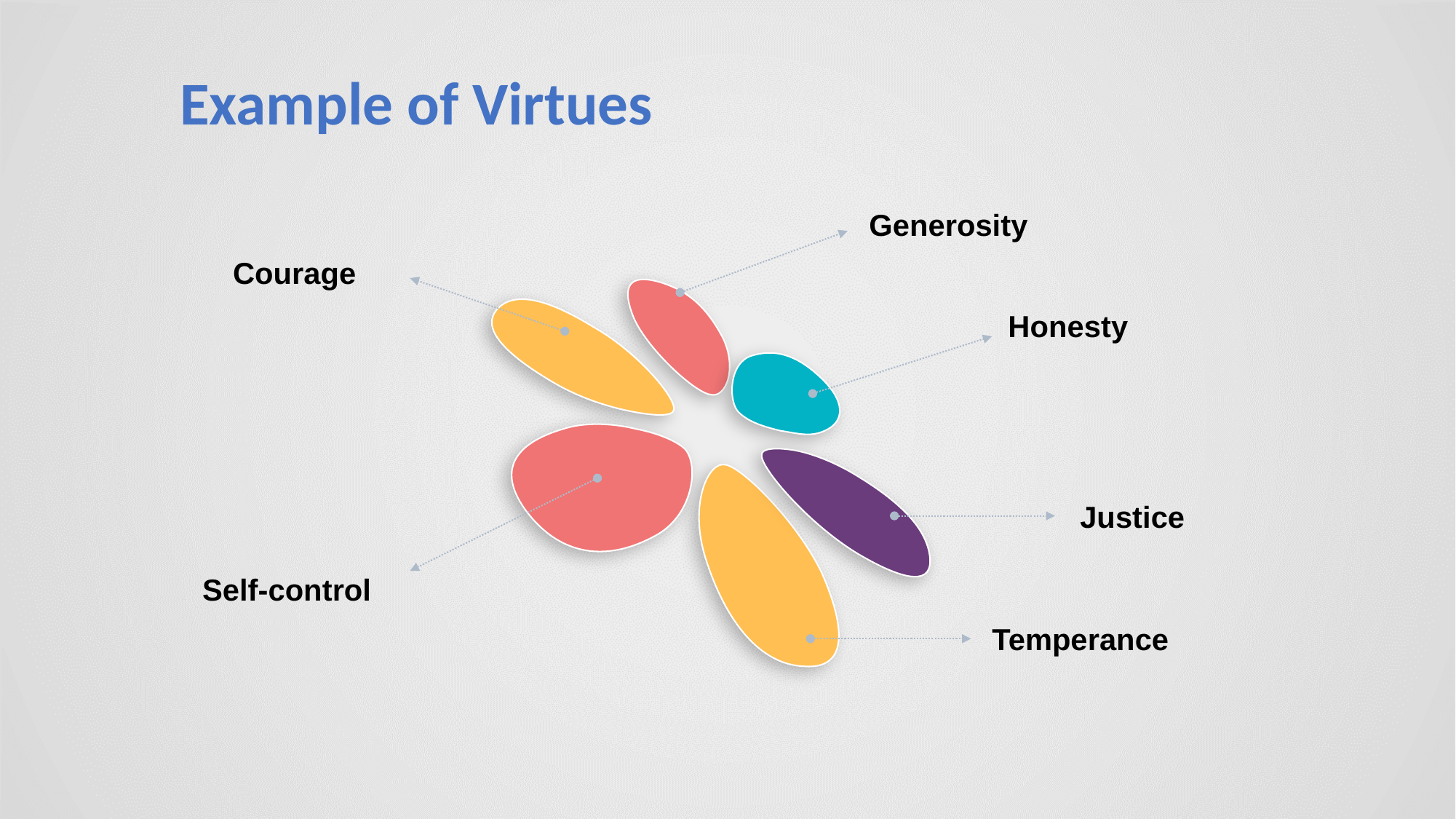

Example of Virtues
Generosity
Courage

Honesty

Justice
Self-control
Temperance